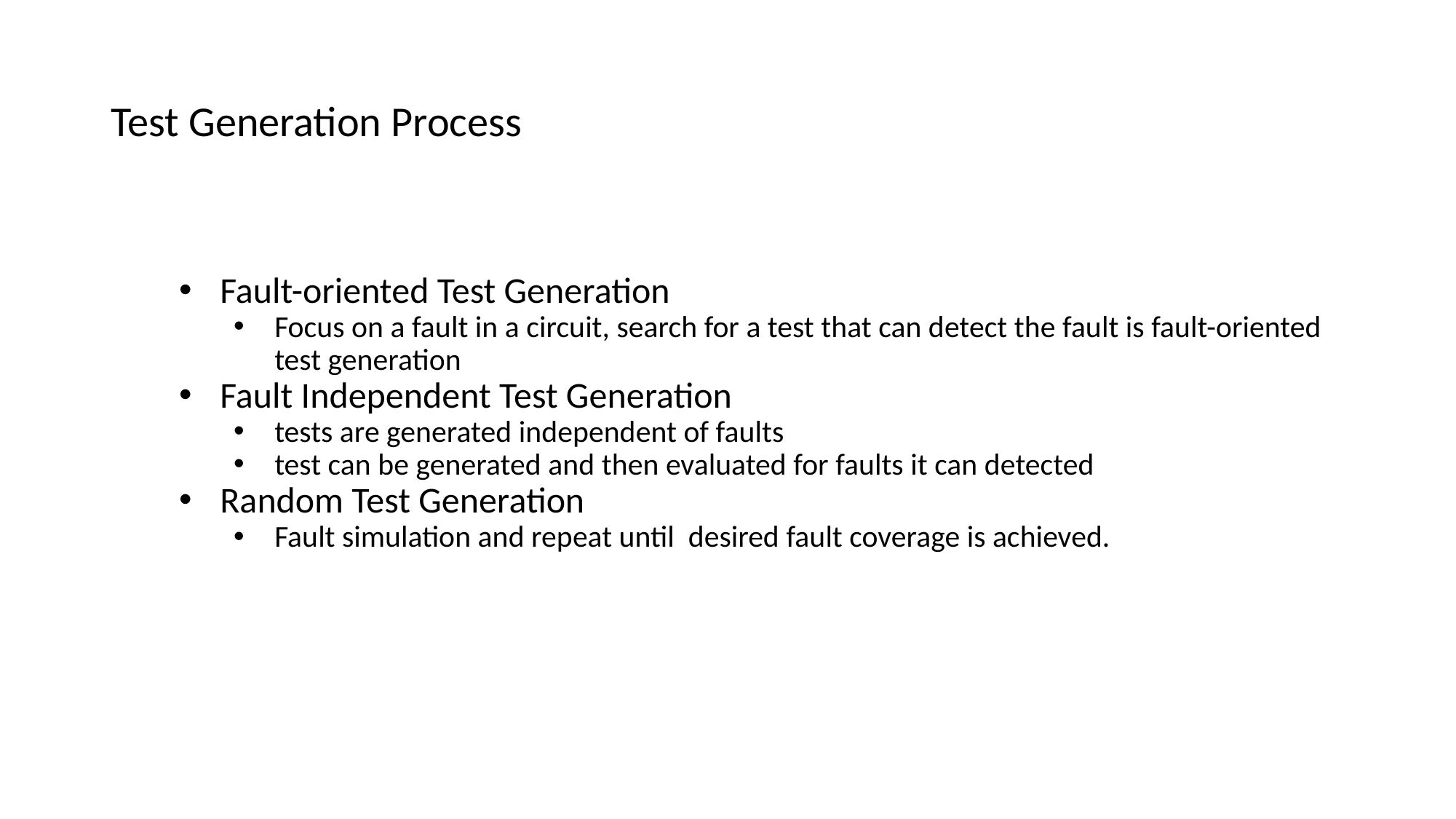

Test Generation Process

Fault-oriented Test Generation
Focus on a fault in a circuit, search for a test that can detect the fault is fault-oriented test generation
Fault Independent Test Generation
tests are generated independent of faults
test can be generated and then evaluated for faults it can detected
Random Test Generation
Fault simulation and repeat until  desired fault coverage is achieved.